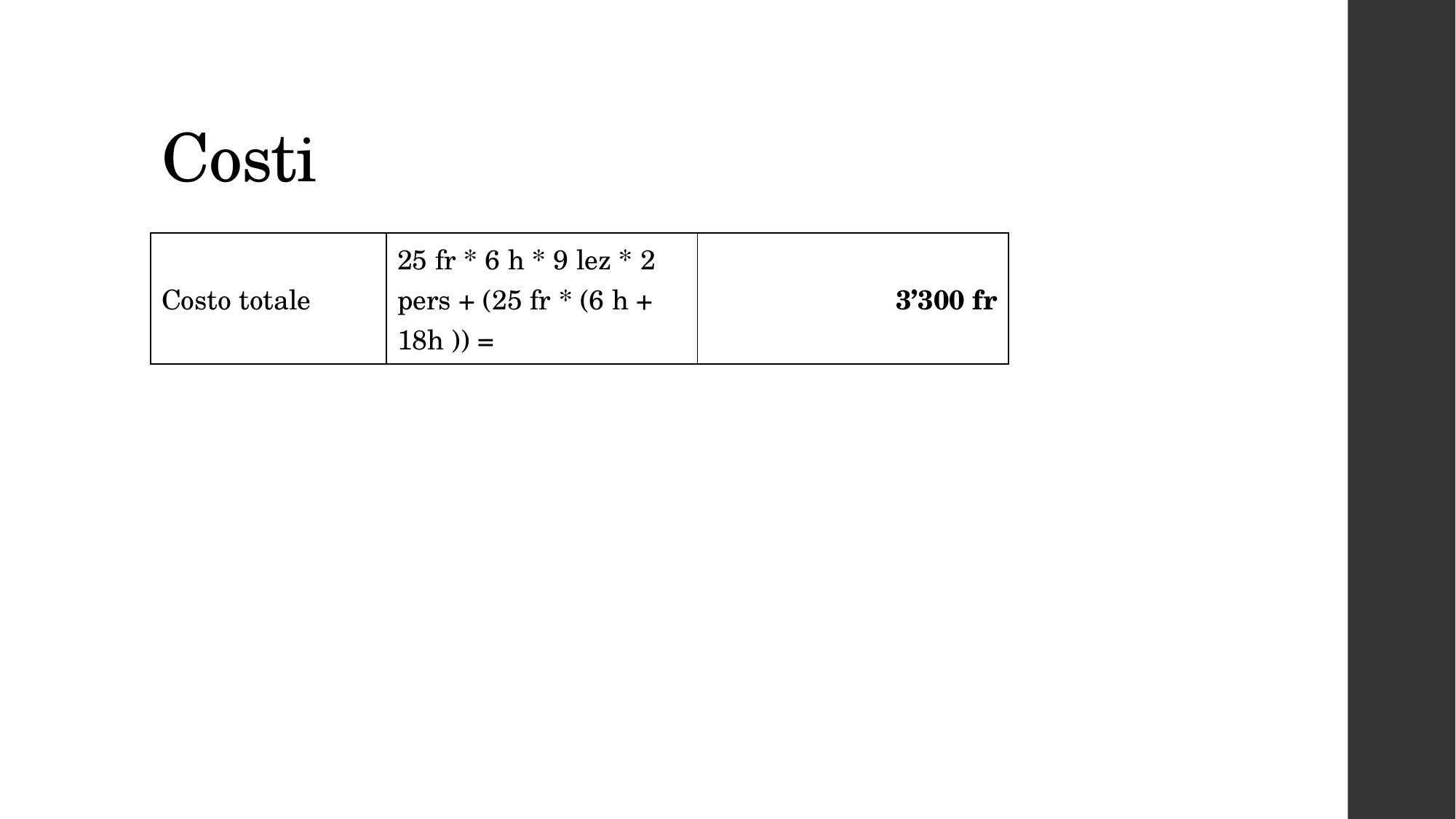

# Costi
| Costo totale | 25 fr \* 6 h \* 9 lez \* 2 pers + (25 fr \* (6 h + 18h )) = | 3’300 fr |
| --- | --- | --- |